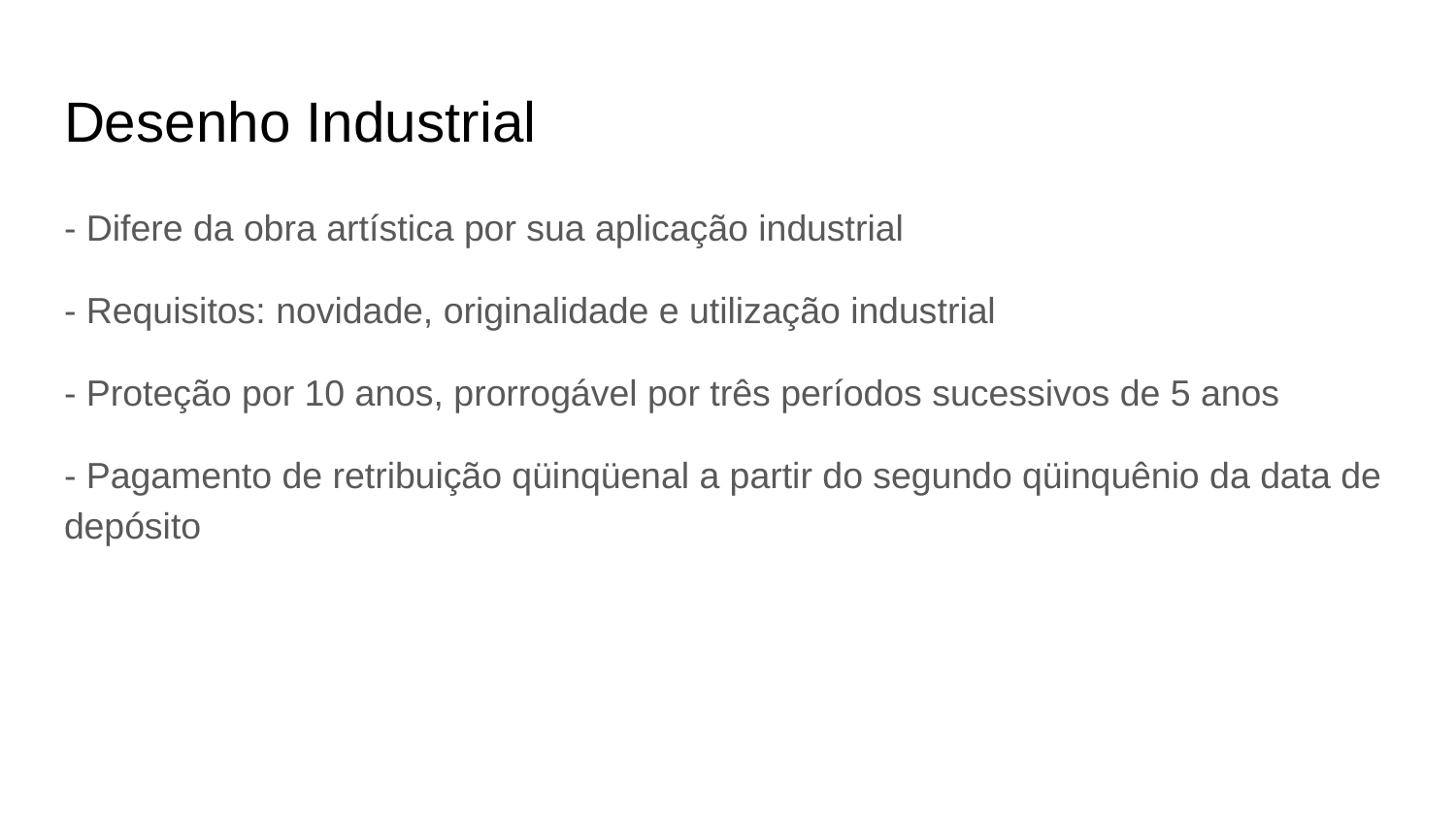

# Desenho Industrial
- Difere da obra artística por sua aplicação industrial
- Requisitos: novidade, originalidade e utilização industrial
- Proteção por 10 anos, prorrogável por três períodos sucessivos de 5 anos
- Pagamento de retribuição qüinqüenal a partir do segundo qüinquênio da data de depósito